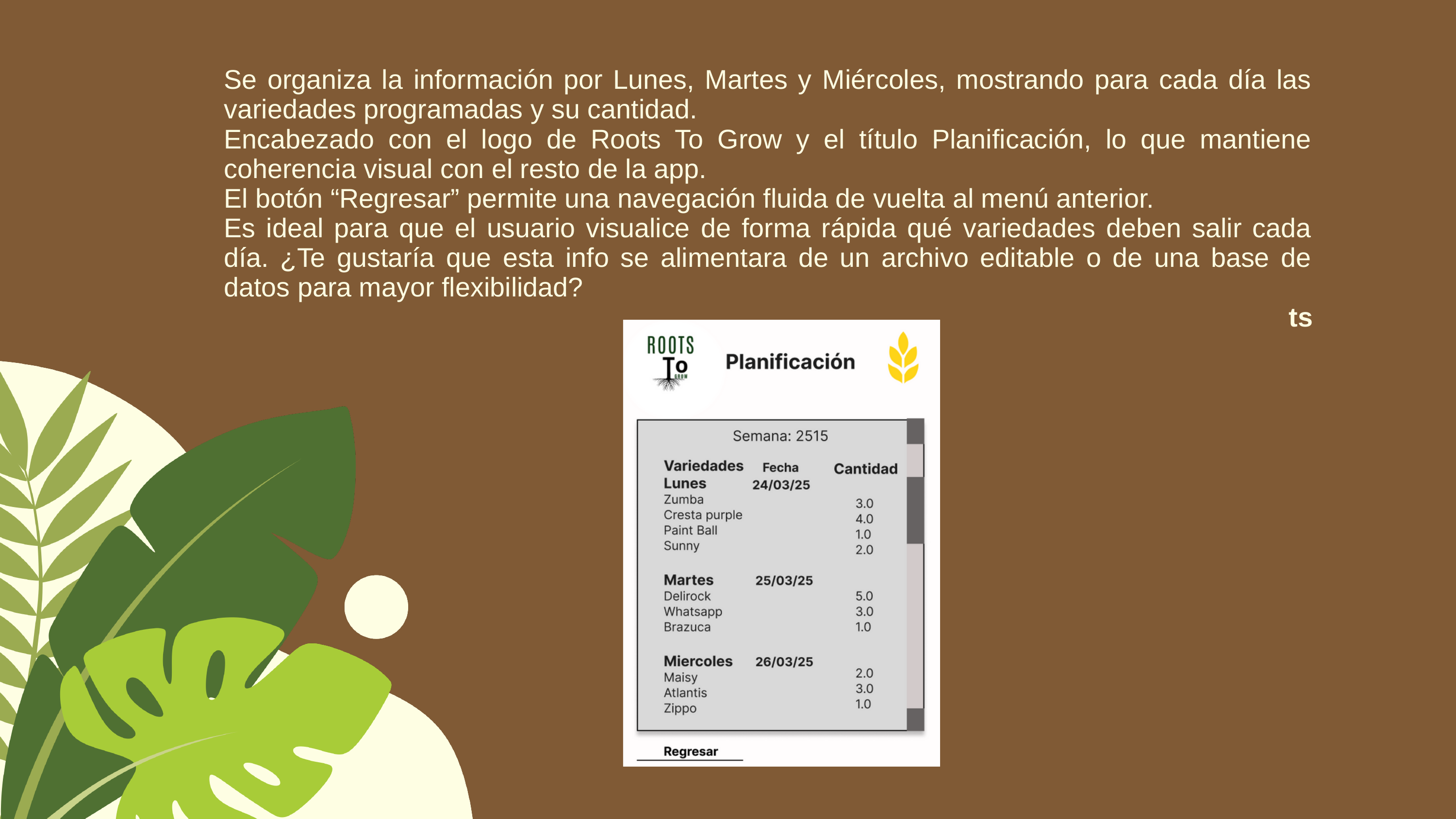

Se organiza la información por Lunes, Martes y Miércoles, mostrando para cada día las variedades programadas y su cantidad.
Encabezado con el logo de Roots To Grow y el título Planificación, lo que mantiene coherencia visual con el resto de la app.
El botón “Regresar” permite una navegación fluida de vuelta al menú anterior.
Es ideal para que el usuario visualice de forma rápida qué variedades deben salir cada día. ¿Te gustaría que esta info se alimentara de un archivo editable o de una base de datos para mayor flexibilidad?
ts